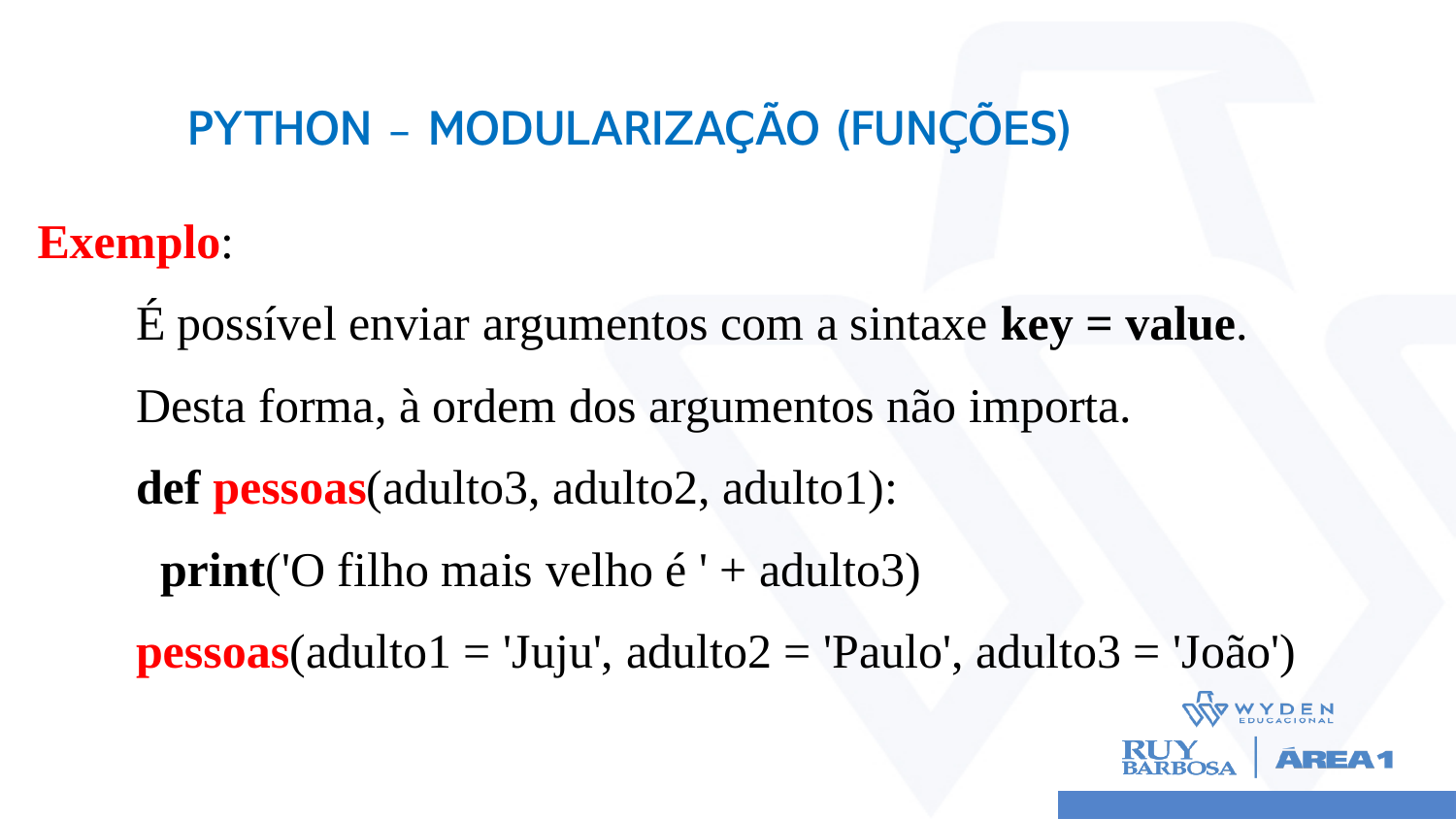

# Python – MODULARIZAÇÃO (Funções)
Exemplo:
É possível enviar argumentos com a sintaxe key = value.
Desta forma, à ordem dos argumentos não importa.
def pessoas(adulto3, adulto2, adulto1):
  print('O filho mais velho é ' + adulto3)
pessoas(adulto1 = 'Juju', adulto2 = 'Paulo', adulto3 = 'João')